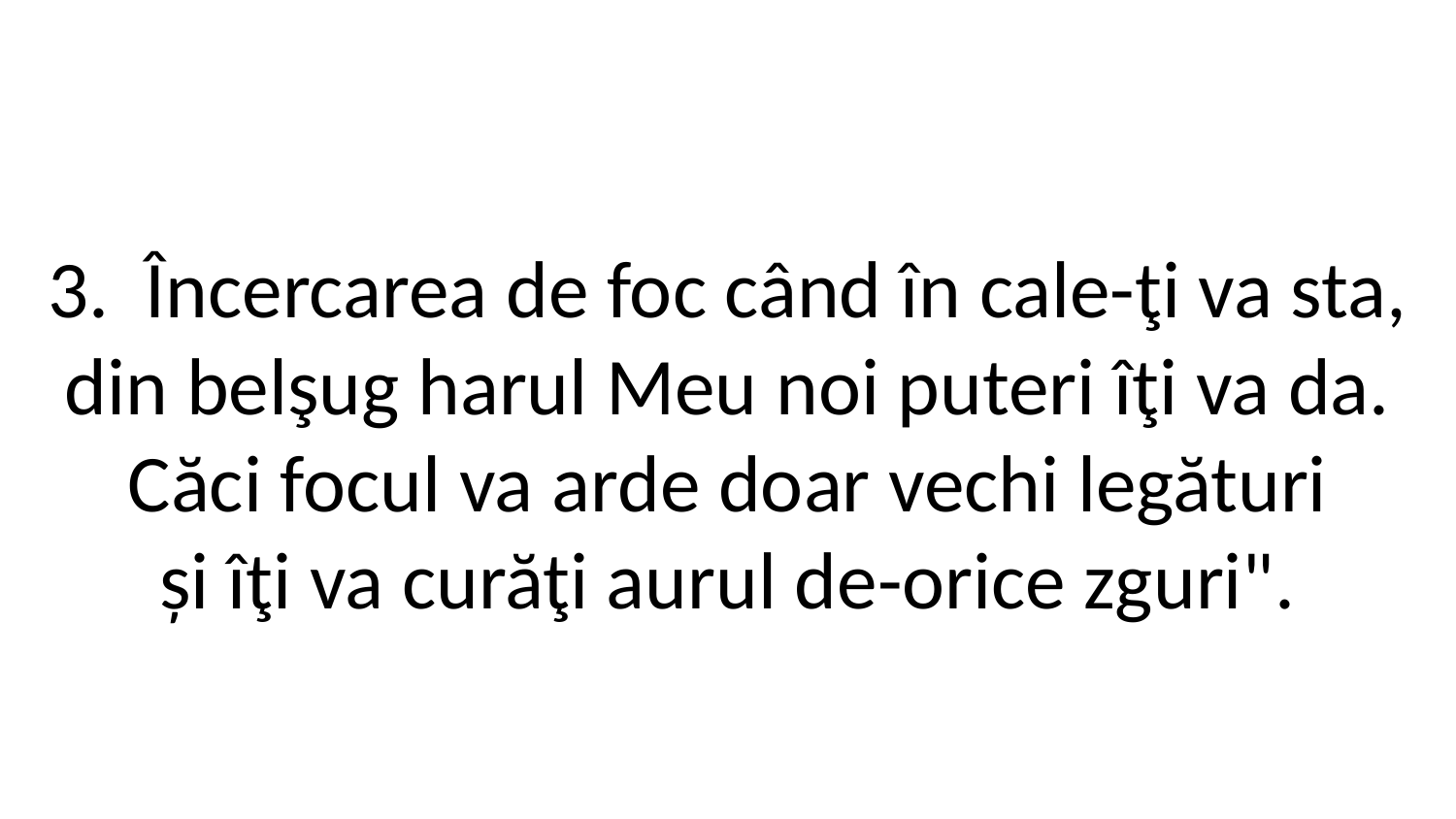

3.  Încercarea de foc când în cale-ţi va sta,
din belşug harul Meu noi puteri îţi va da.
Căci focul va arde doar vechi legături
și îţi va curăţi aurul de-orice zguri".